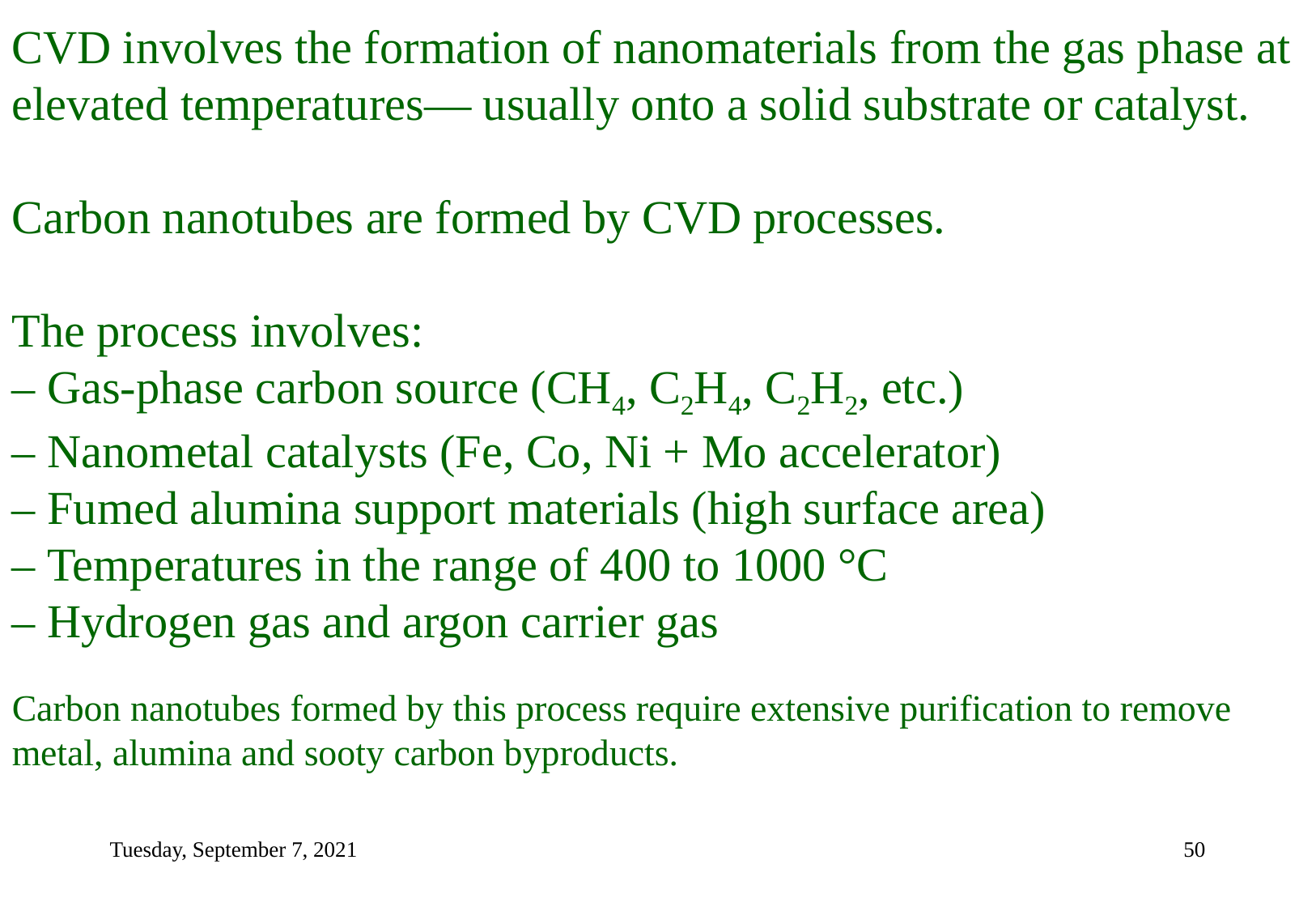

CVD involves the formation of nanomaterials from the gas phase at elevated temperatures— usually onto a solid substrate or catalyst.

Carbon nanotubes are formed by CVD processes.

The process involves:
– Gas-phase carbon source (CH4, C2H4, C2H2, etc.)
– Nanometal catalysts (Fe, Co, Ni + Mo accelerator)
– Fumed alumina support materials (high surface area)
– Temperatures in the range of 400 to 1000 °C
– Hydrogen gas and argon carrier gas
Carbon nanotubes formed by this process require extensive purification to remove metal, alumina and sooty carbon byproducts.
Tuesday, September 7, 2021
50